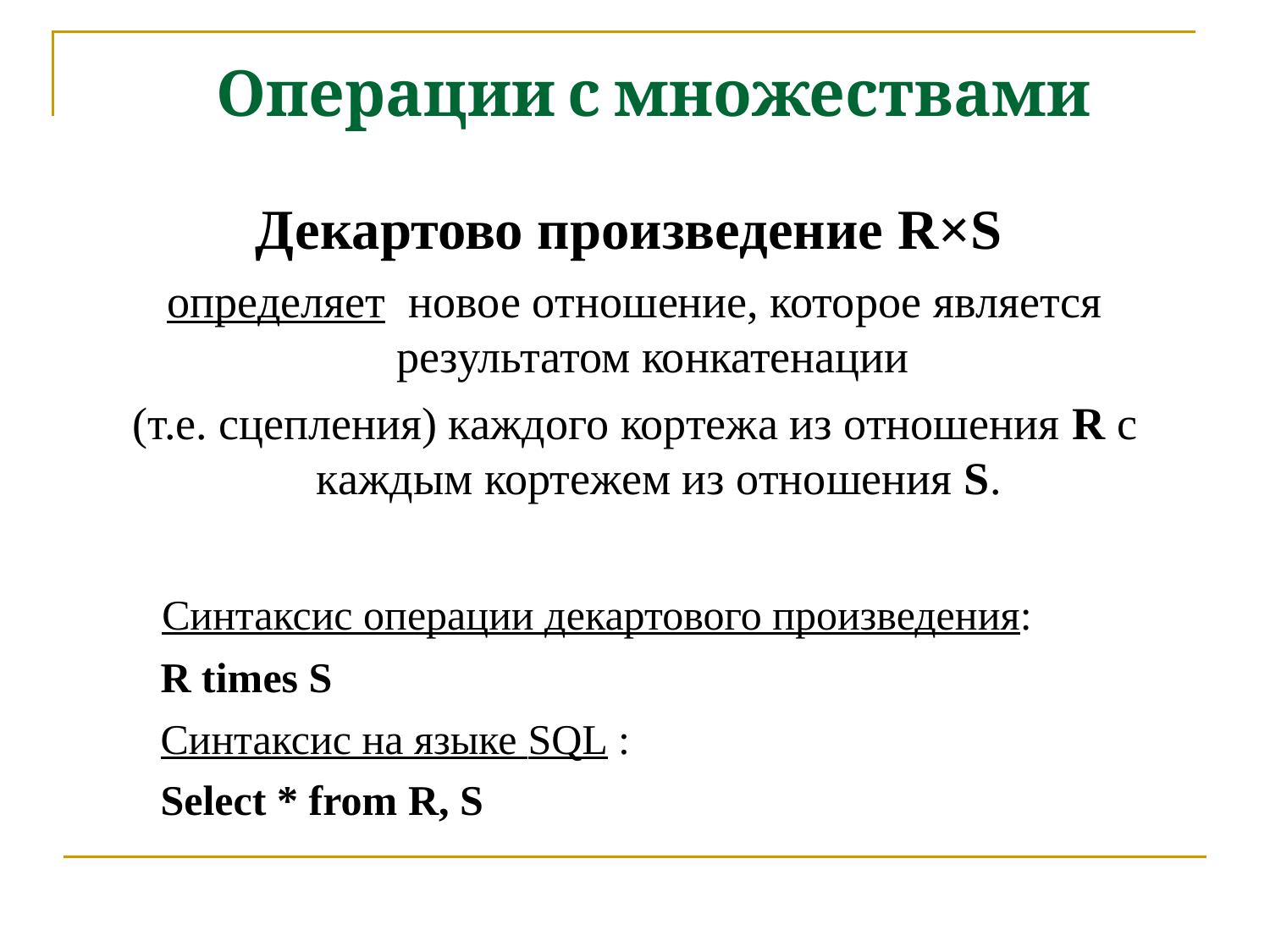

Операции с множествами
Декартово произведение R×S
определяет  новое отношение, которое является результатом конкатенации
(т.е. сцепления) каждого кортежа из отношения R с каждым кортежем из отношения S.

       Синтаксис операции декартового произведения:
        R times S
        Синтаксис на языке SQL :
        Select * from R, S